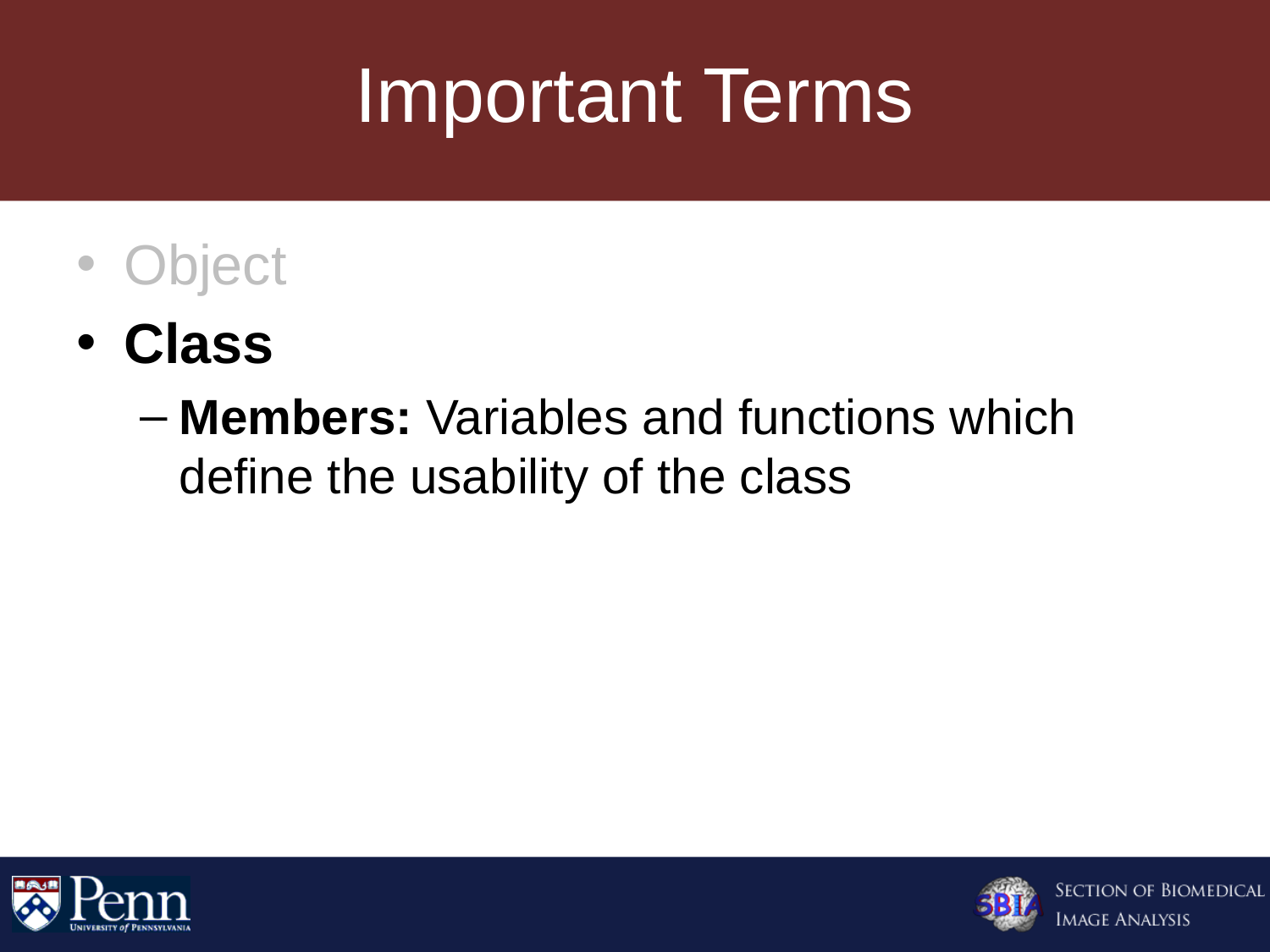

# Important Terms
Object
Class
Members: Variables and functions which define the usability of the class